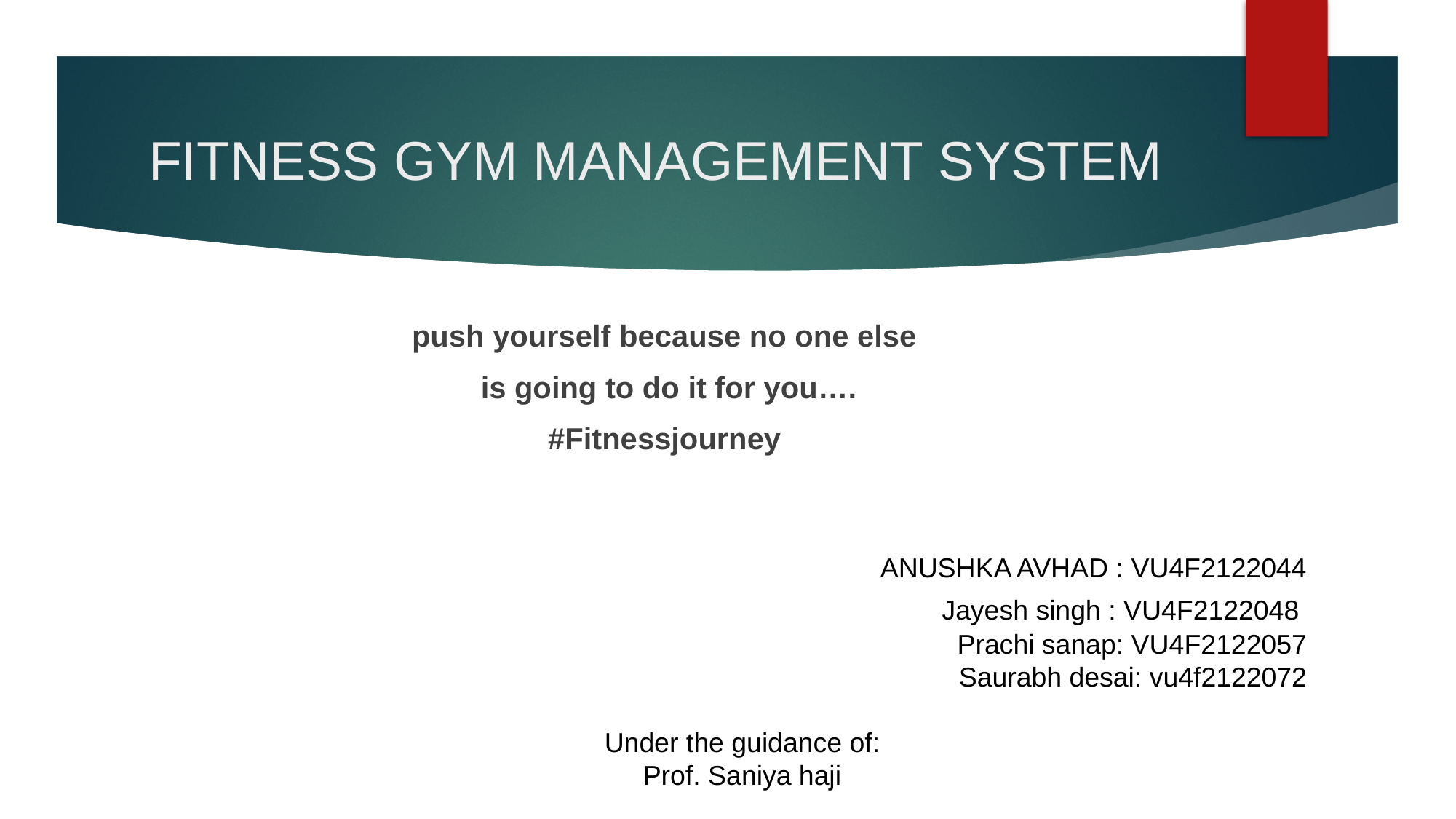

# FITNESS GYM MANAGEMENT SYSTEM
 push yourself because no one else
 is going to do it for you….
#Fitnessjourney
              ANUSHKA AVHAD : VU4F2122044
          Jayesh singh : VU4F2122048
              Prachi sanap: VU4F2122057
Saurabh desai: vu4f2122072

Under the guidance of:
Prof. Saniya haji